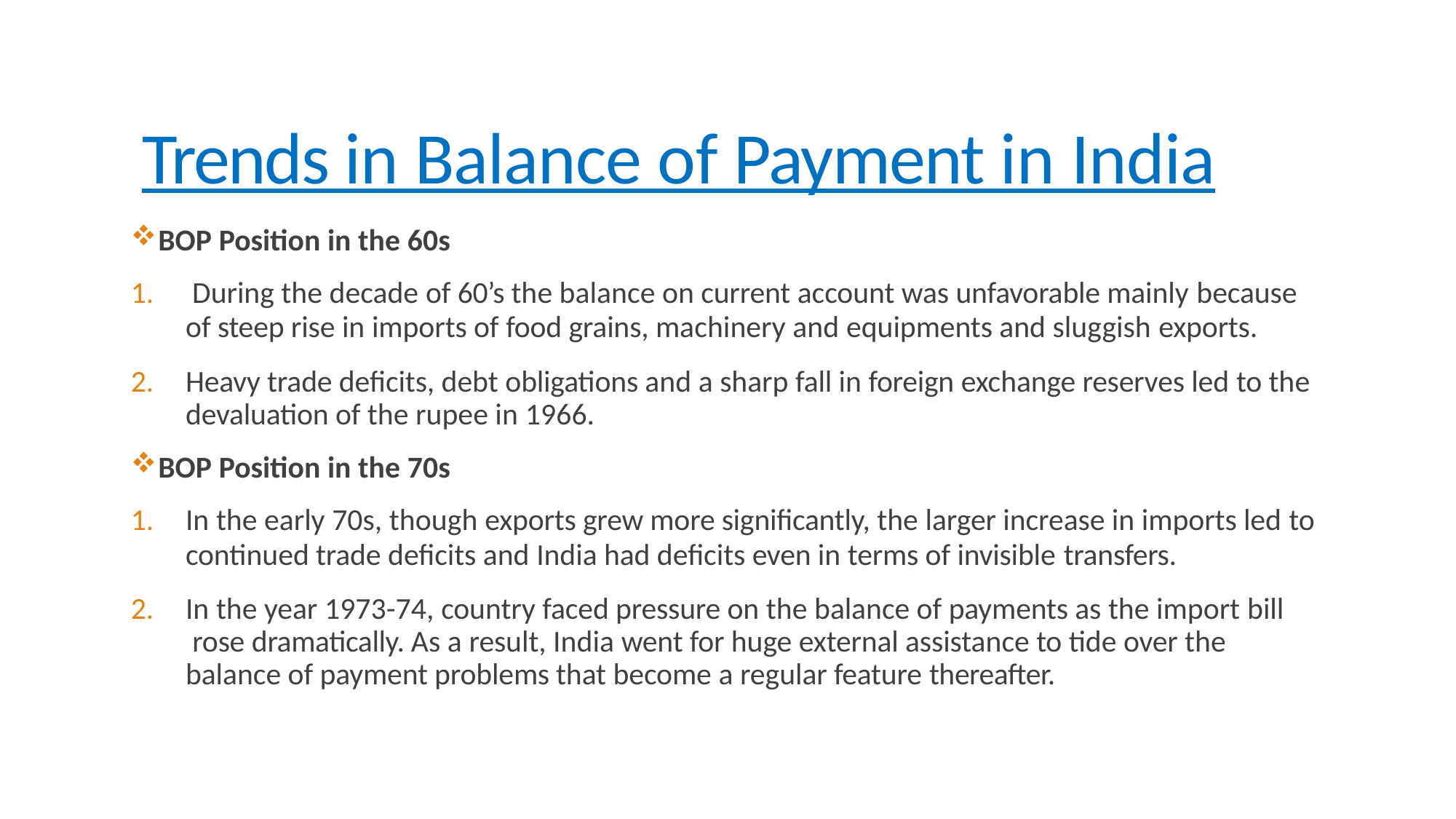

# Trends in Balance of Payment in India
BOP Position in the 60s
During the decade of 60’s the balance on current account was unfavorable mainly because
of steep rise in imports of food grains, machinery and equipments and sluggish exports.
Heavy trade deficits, debt obligations and a sharp fall in foreign exchange reserves led to the  devaluation of the rupee in 1966.
BOP Position in the 70s
In the early 70s, though exports grew more significantly, the larger increase in imports led to
continued trade deficits and India had deficits even in terms of invisible transfers.
In the year 1973-74, country faced pressure on the balance of payments as the import bill  rose dramatically. As a result, India went for huge external assistance to tide over the  balance of payment problems that become a regular feature thereafter.
LECTURE NOTES BY PARUL JAIN